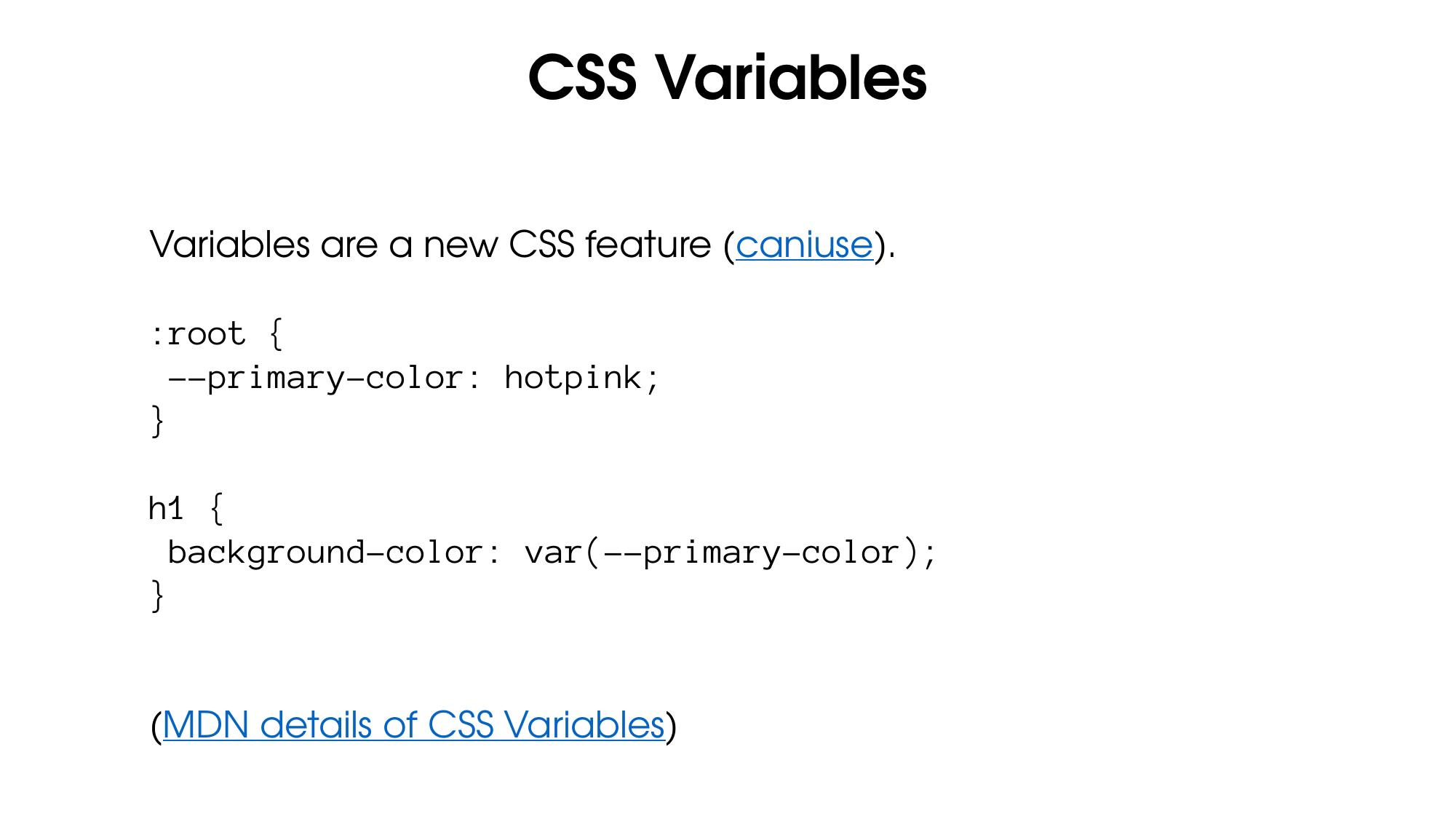

CSS Variables
Variables are a new CSS feature (caniuse).

:root {
 --primary-color: hotpink;
}

h1 {
 background-color: var(--primary-color);
}

(MDN details of CSS Variables)